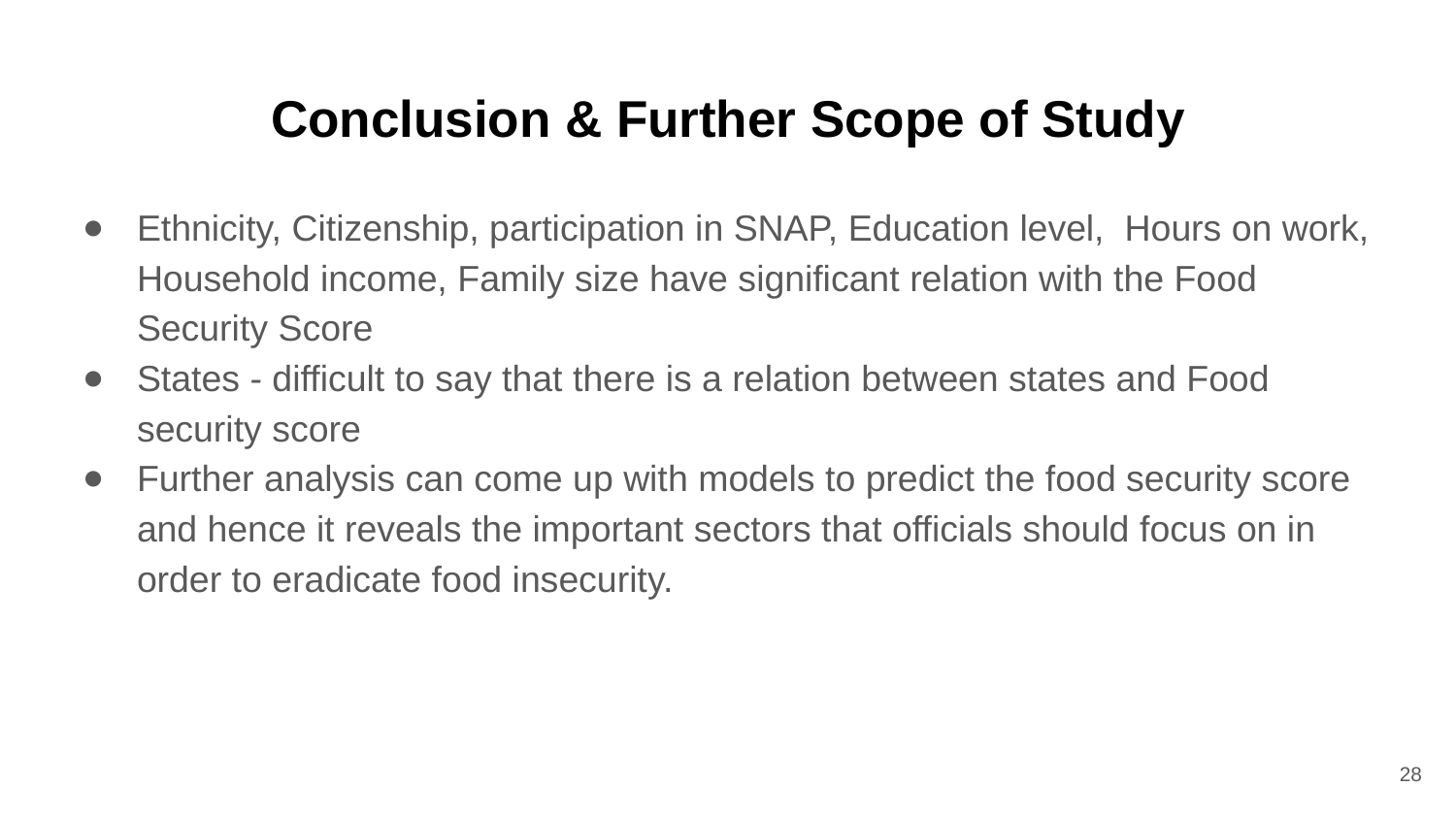

# Conclusion & Further Scope of Study
Ethnicity, Citizenship, participation in SNAP, Education level,  Hours on work, Household income, Family size have significant relation with the Food Security Score
States - difficult to say that there is a relation between states and Food security score
Further analysis can come up with models to predict the food security score and hence it reveals the important sectors that officials should focus on in order to eradicate food insecurity.
28